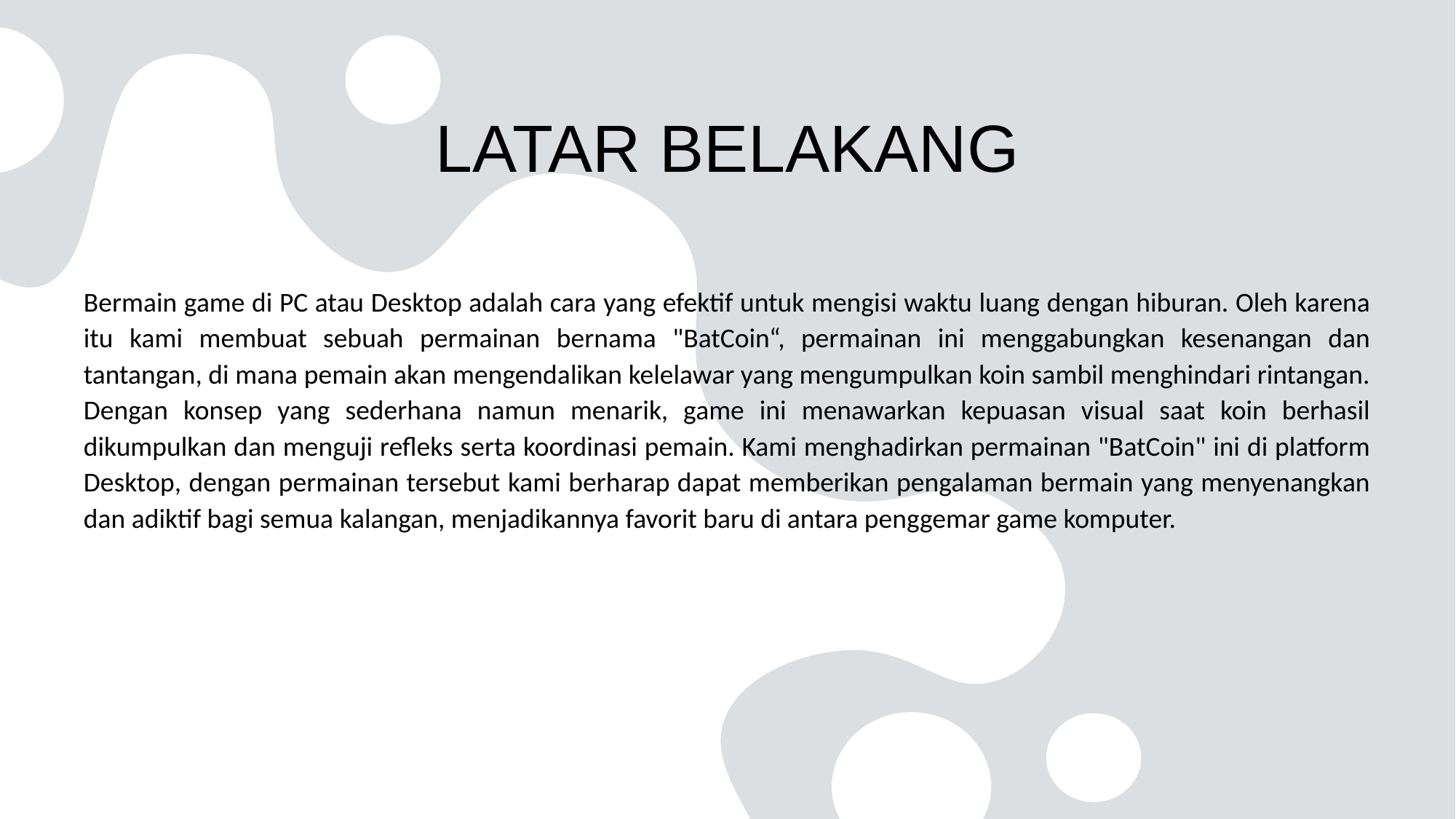

# LATAR BELAKANG
Bermain game di PC atau Desktop adalah cara yang efektif untuk mengisi waktu luang dengan hiburan. Oleh karena itu kami membuat sebuah permainan bernama "BatCoin“, permainan ini menggabungkan kesenangan dan tantangan, di mana pemain akan mengendalikan kelelawar yang mengumpulkan koin sambil menghindari rintangan. Dengan konsep yang sederhana namun menarik, game ini menawarkan kepuasan visual saat koin berhasil dikumpulkan dan menguji refleks serta koordinasi pemain. Kami menghadirkan permainan "BatCoin" ini di platform Desktop, dengan permainan tersebut kami berharap dapat memberikan pengalaman bermain yang menyenangkan dan adiktif bagi semua kalangan, menjadikannya favorit baru di antara penggemar game komputer.